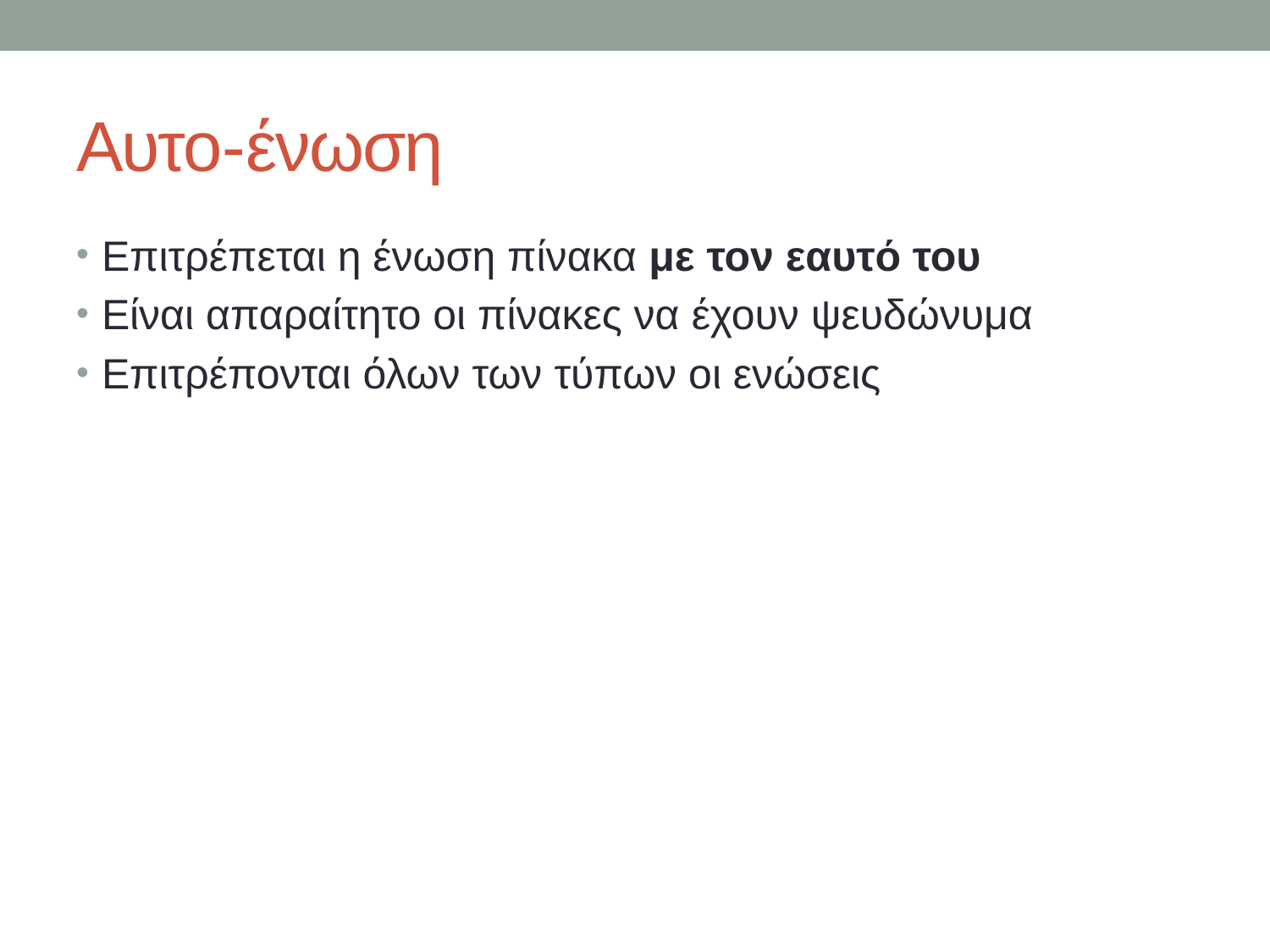

# Αυτο-ένωση
Επιτρέπεται η ένωση πίνακα με τον εαυτό του
Είναι απαραίτητο οι πίνακες να έχουν ψευδώνυμα
Επιτρέπονται όλων των τύπων οι ενώσεις